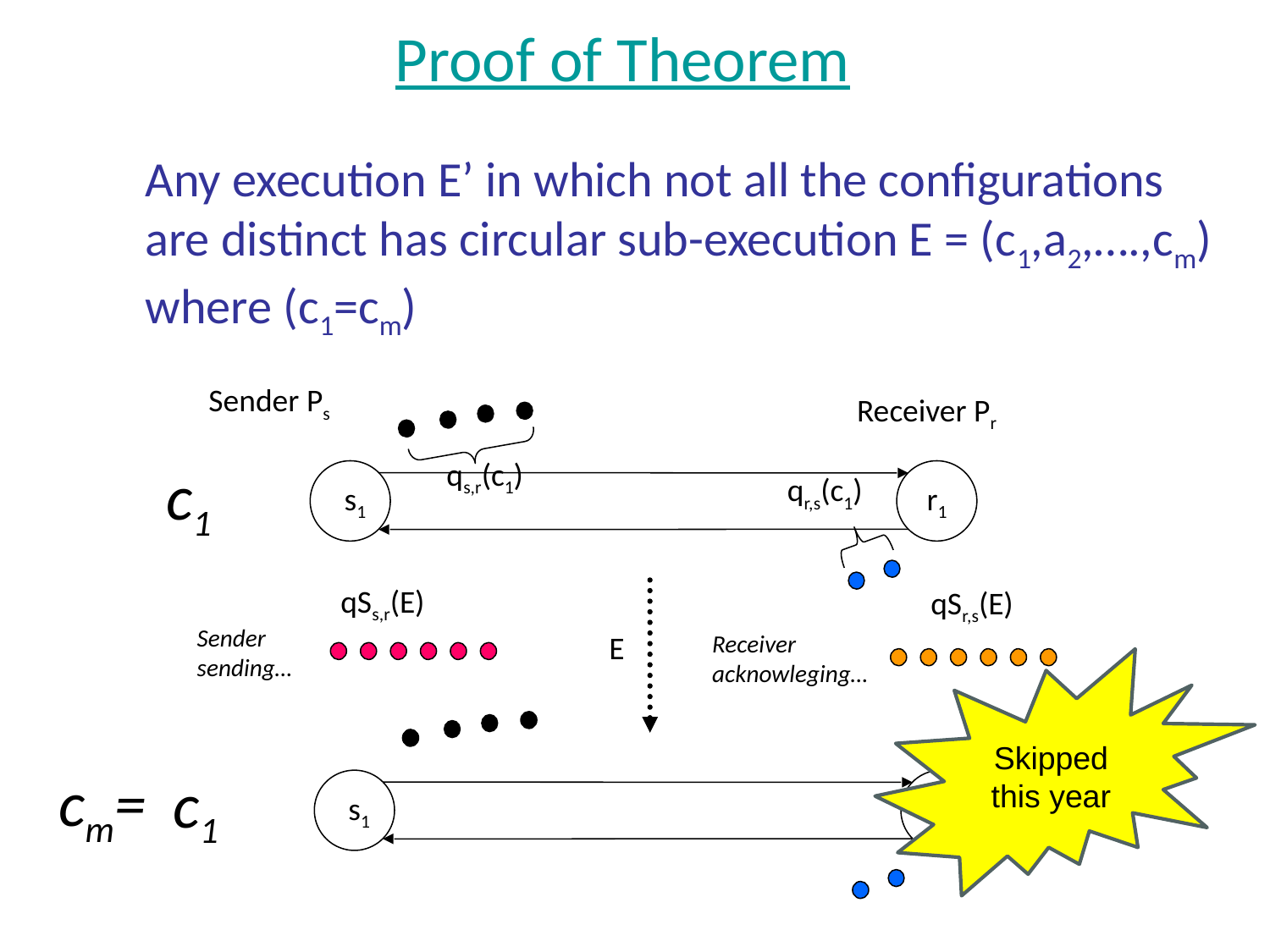

Proof of Theorem
Any execution E’ in which not all the configurations are distinct has circular sub-execution E = (c1,a2,….,cm) where (c1=cm)
Sender Ps
Receiver Pr

qs,r(c1)
c1
qr,s(c1)
s1
r1

qSs,r(E)
qSr,s(E)

Sender sending…
E
Receiver acknowleging…

c1
r1
s1
Skipped this year
cm=